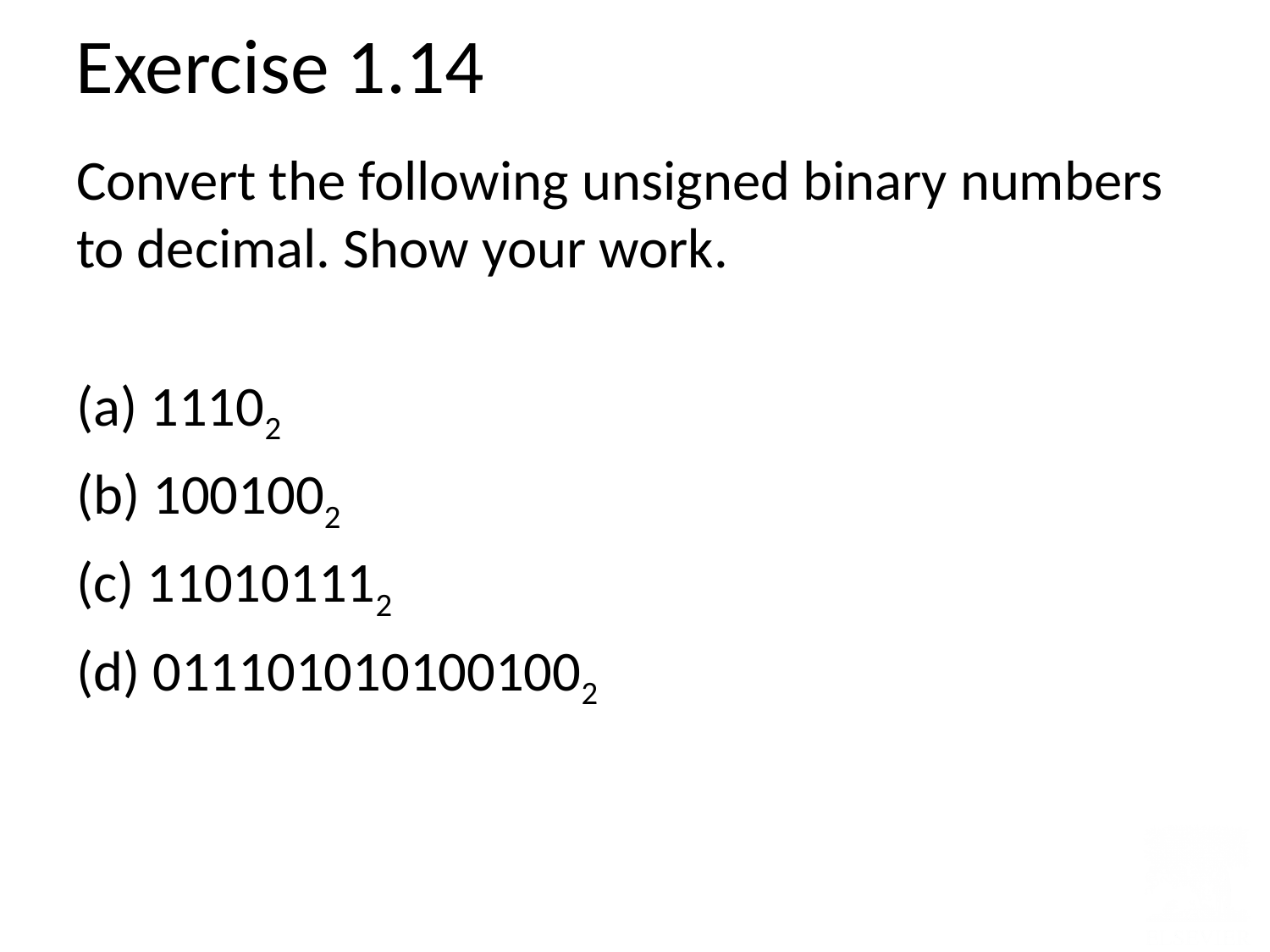

Exercise 1.14
Convert the following unsigned binary numbers to decimal. Show your work.

(a) 11102
(b) 1001002
(c) 110101112
(d) 0111010101001002